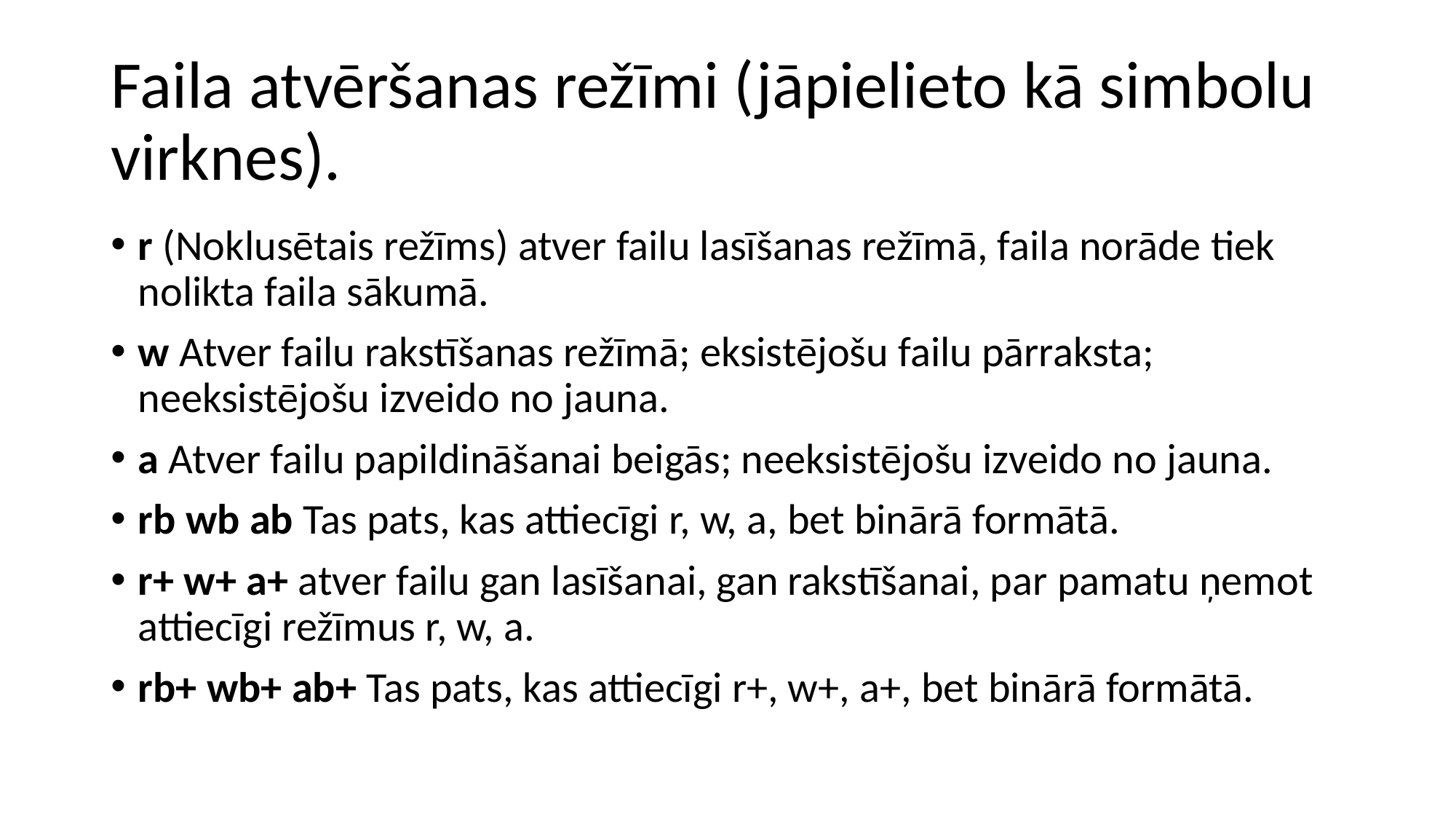

# Faila atvēršanas režīmi (jāpielieto kā simbolu virknes).
r (Noklusētais režīms) atver failu lasīšanas režīmā, faila norāde tiek nolikta faila sākumā.
w Atver failu rakstīšanas režīmā; eksistējošu failu pārraksta; neeksistējošu izveido no jauna.
a Atver failu papildināšanai beigās; neeksistējošu izveido no jauna.
rb wb ab Tas pats, kas attiecīgi r, w, a, bet binārā formātā.
r+ w+ a+ atver failu gan lasīšanai, gan rakstīšanai, par pamatu ņemot attiecīgi režīmus r, w, a.
rb+ wb+ ab+ Tas pats, kas attiecīgi r+, w+, a+, bet binārā formātā.